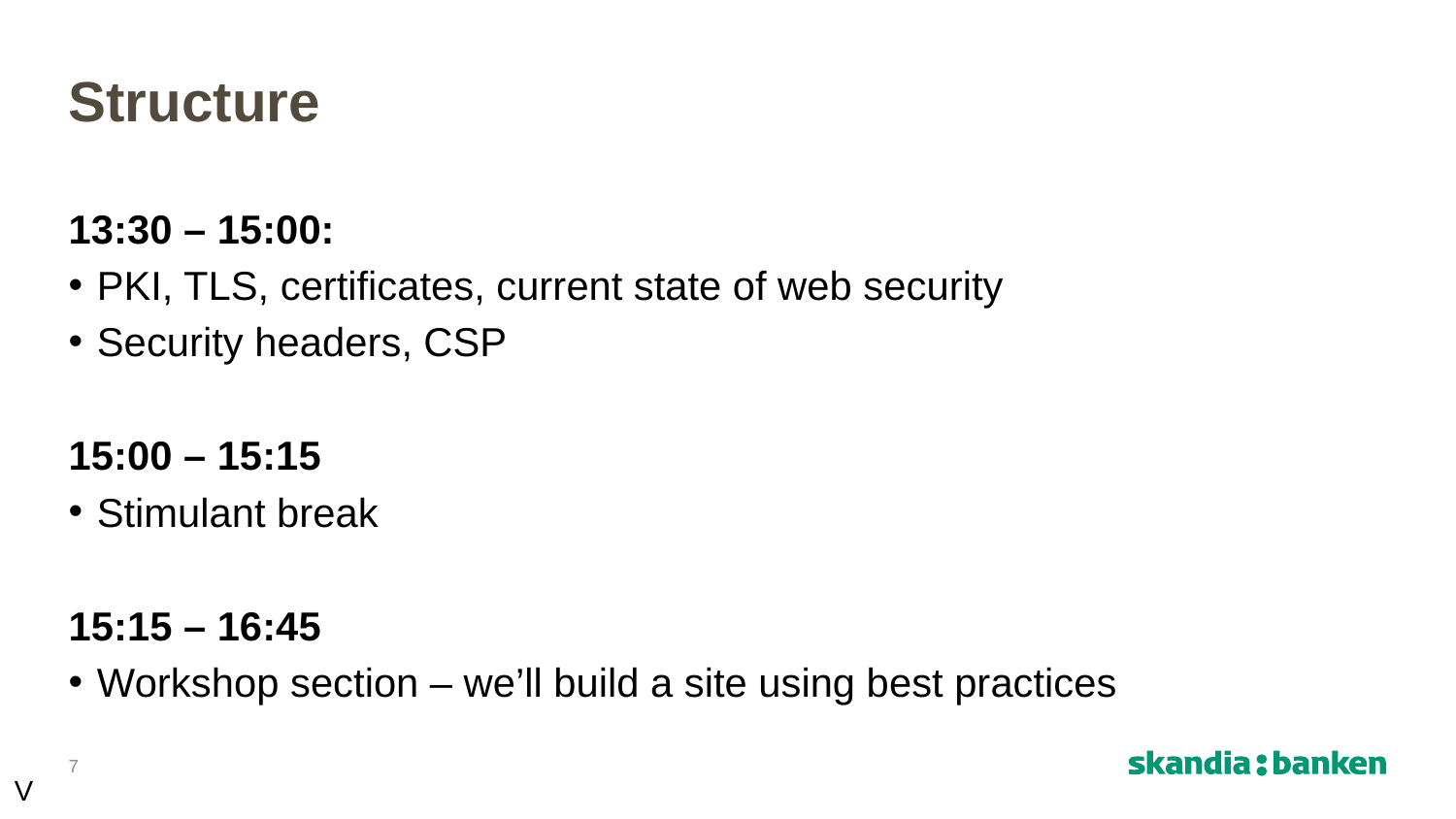

# Structure
13:30 – 15:00:
PKI, TLS, certificates, current state of web security
Security headers, CSP

15:00 – 15:15
Stimulant break

15:15 – 16:45
Workshop section – we’ll build a site using best practices

7
V